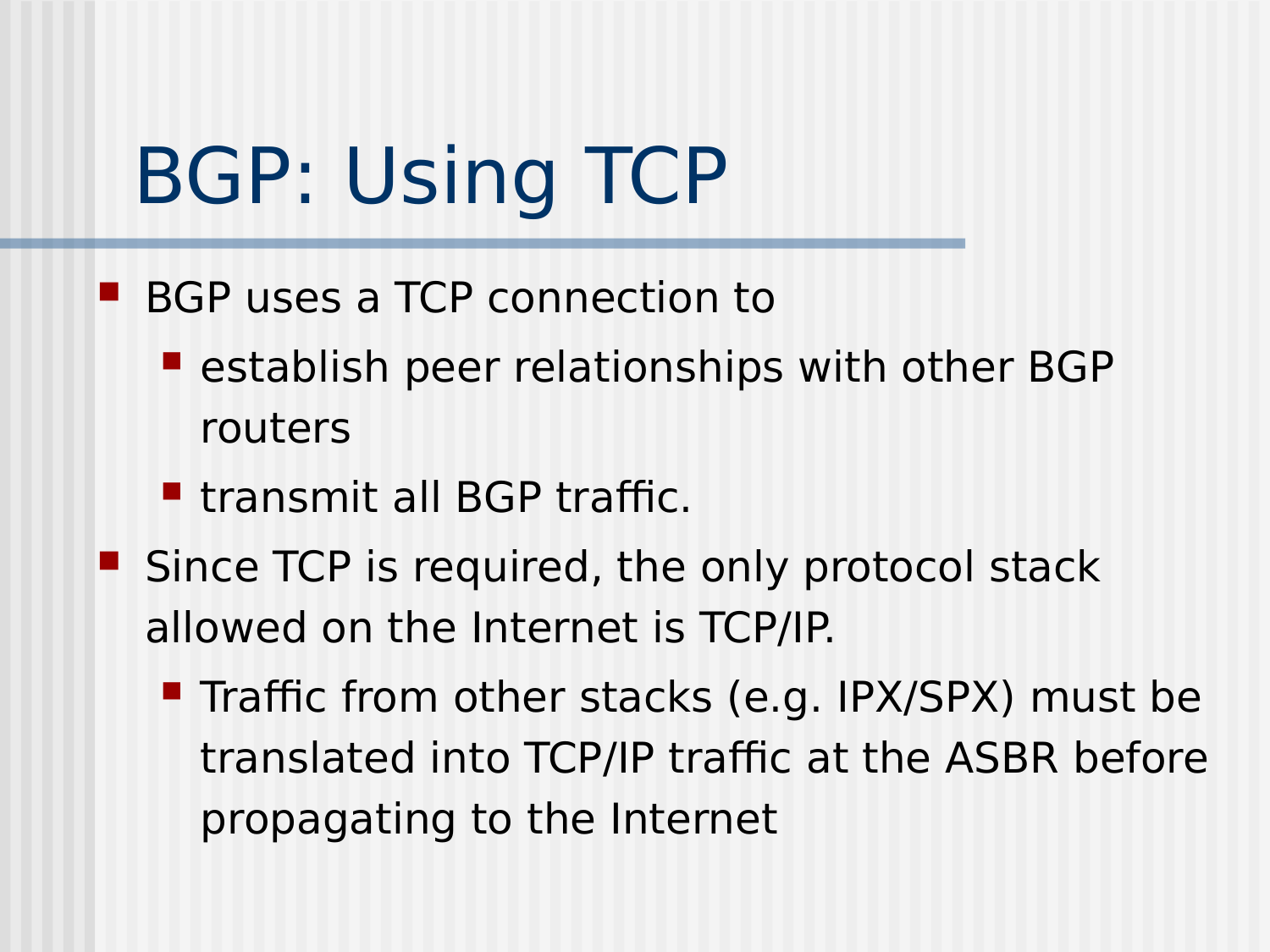

# BGP: Using TCP
BGP uses a TCP connection to
establish peer relationships with other BGP routers
transmit all BGP traffic.
Since TCP is required, the only protocol stack allowed on the Internet is TCP/IP.
Traffic from other stacks (e.g. IPX/SPX) must be translated into TCP/IP traffic at the ASBR before propagating to the Internet